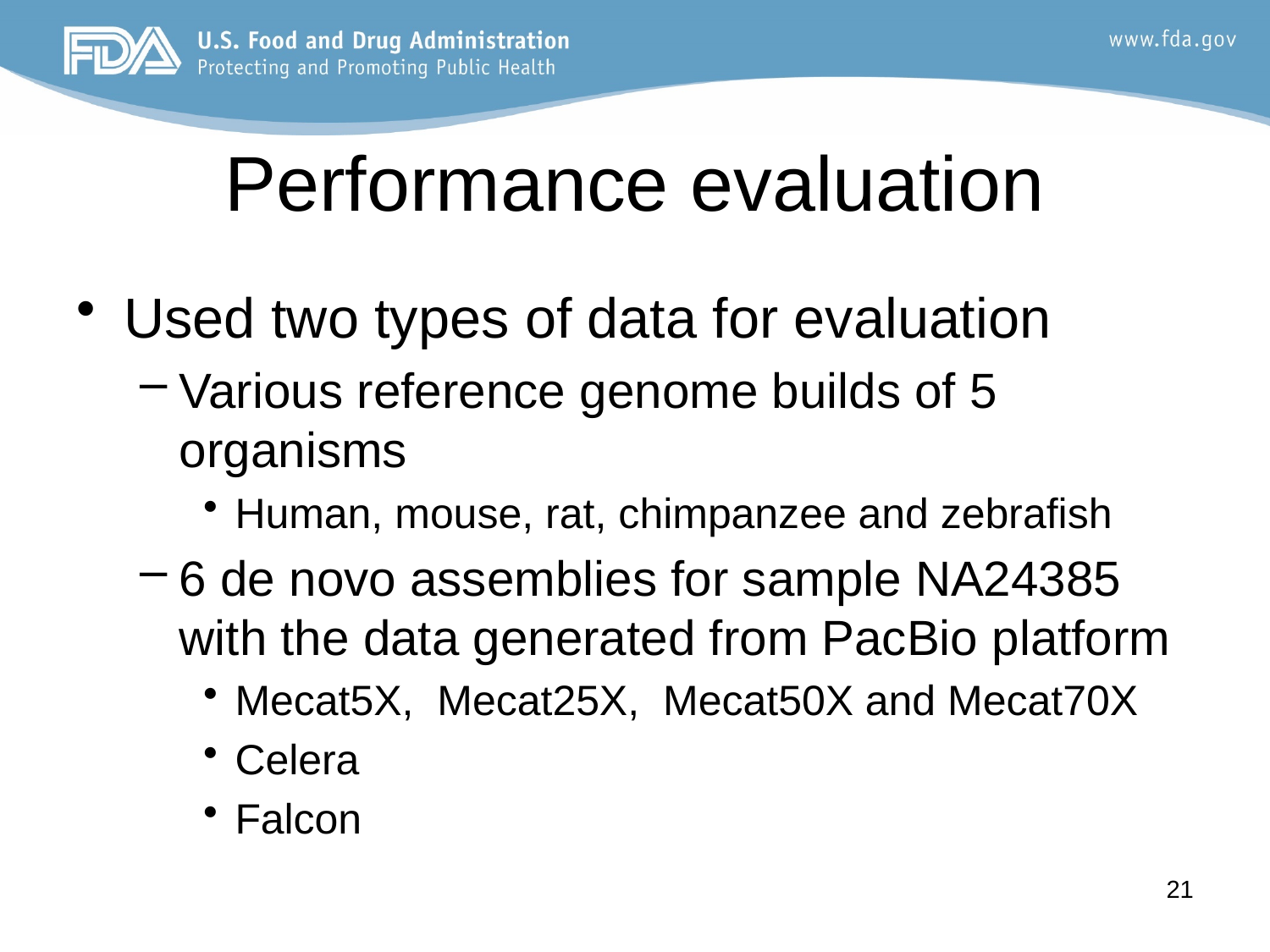

# Performance evaluation
Used two types of data for evaluation
Various reference genome builds of 5 organisms
Human, mouse, rat, chimpanzee and zebrafish
6 de novo assemblies for sample NA24385 with the data generated from PacBio platform
Mecat5X,  Mecat25X,  Mecat50X and Mecat70X
Celera
Falcon
21